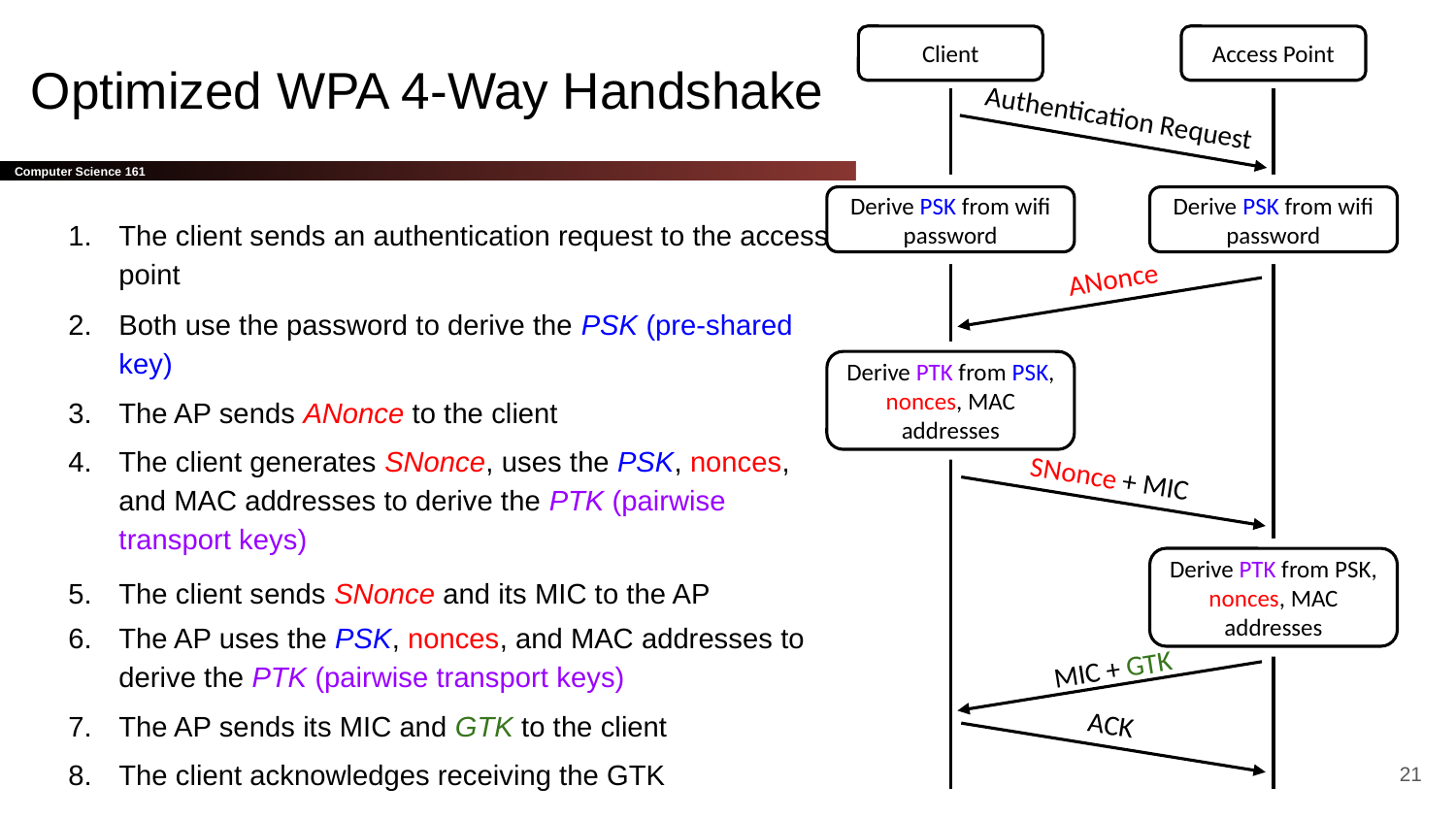

Client
Access Point
# Optimized WPA 4-Way Handshake
Authentication Request

Derive PSK from wifi password

Derive PSK from wifi password
The client sends an authentication request to the access point
ANonce
Both use the password to derive the PSK (pre-shared key)

Derive PTK from PSK, nonces, MAC addresses
The AP sends ANonce to the client
SNonce + MIC
The client generates SNonce, uses the PSK, nonces, and MAC addresses to derive the PTK (pairwise transport keys)

Derive PTK from PSK, nonces, MAC addresses
The client sends SNonce and its MIC to the AP
The AP uses the PSK, nonces, and MAC addresses to derive the PTK (pairwise transport keys)
MIC + GTK
ACK
The AP sends its MIC and GTK to the client
The client acknowledges receiving the GTK
21